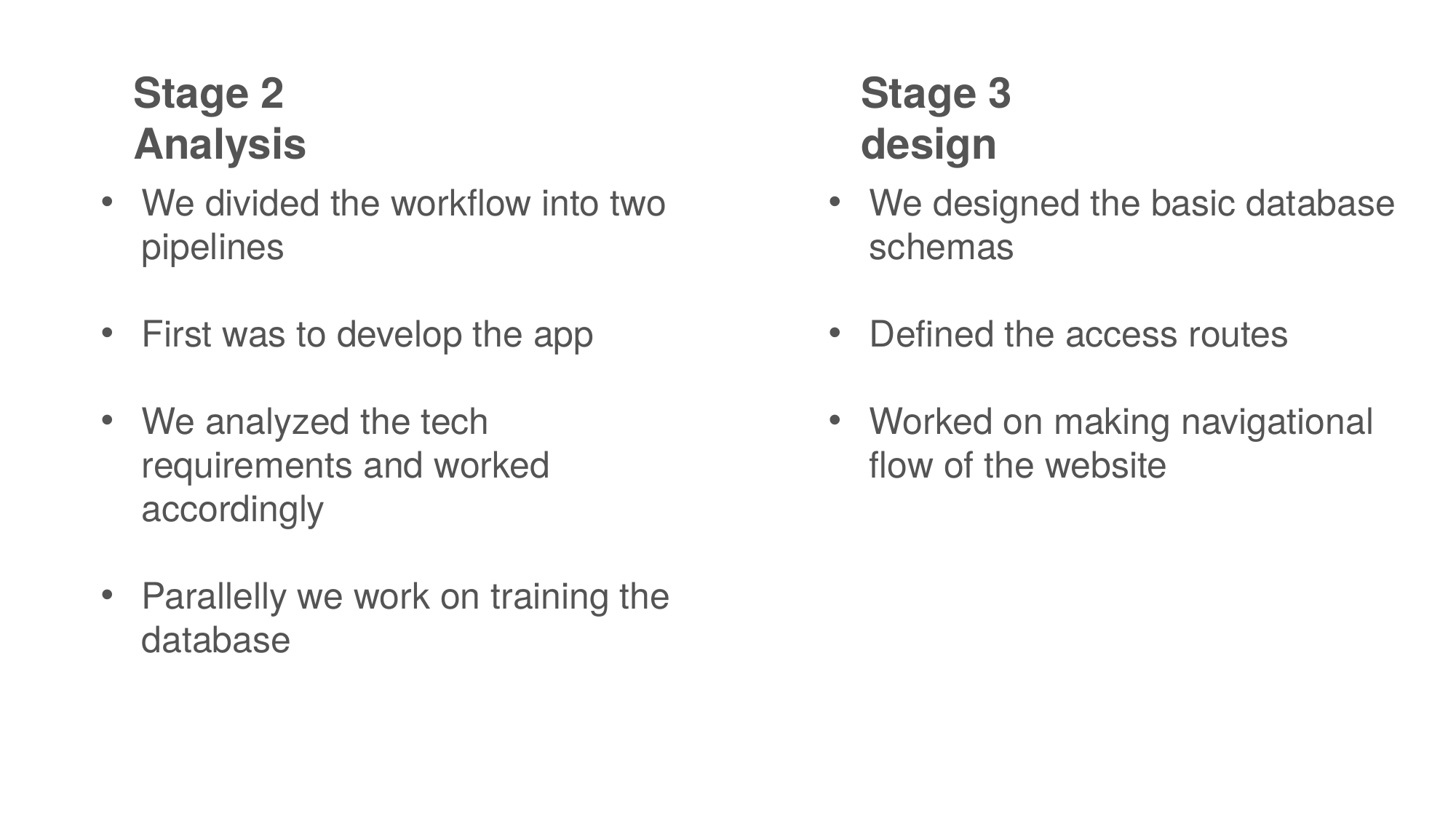

Stage 2
Analysis
Stage 3
design
We divided the workflow into two pipelines

First was to develop the app

We analyzed the tech requirements and worked accordingly

Parallelly we work on training the database
We designed the basic database schemas

Defined the access routes

Worked on making navigational flow of the website